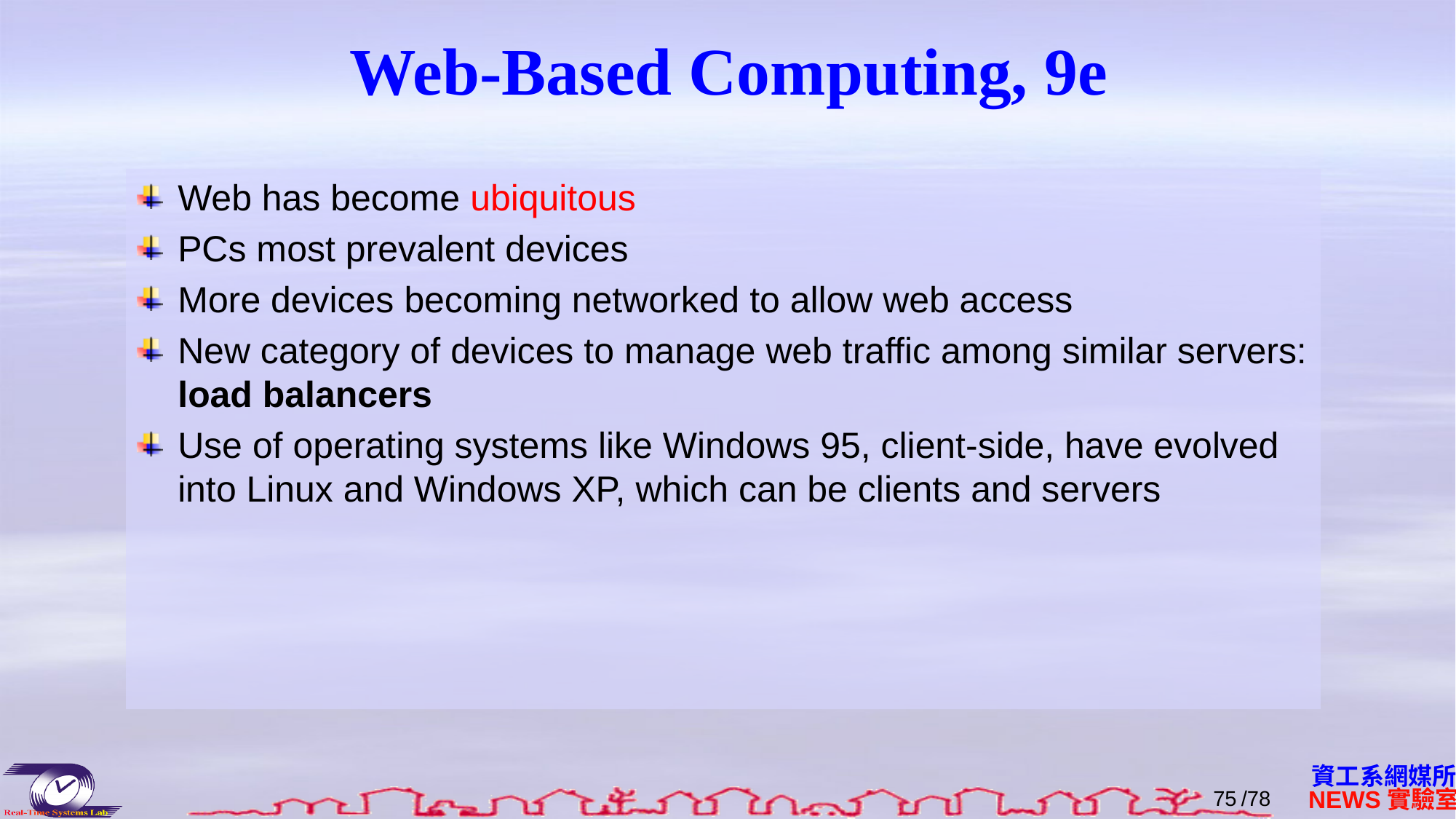

# Web-Based Computing, 9e
Web has become ubiquitous
PCs most prevalent devices
More devices becoming networked to allow web access
New category of devices to manage web traffic among similar servers: load balancers
Use of operating systems like Windows 95, client-side, have evolved into Linux and Windows XP, which can be clients and servers
75
/78